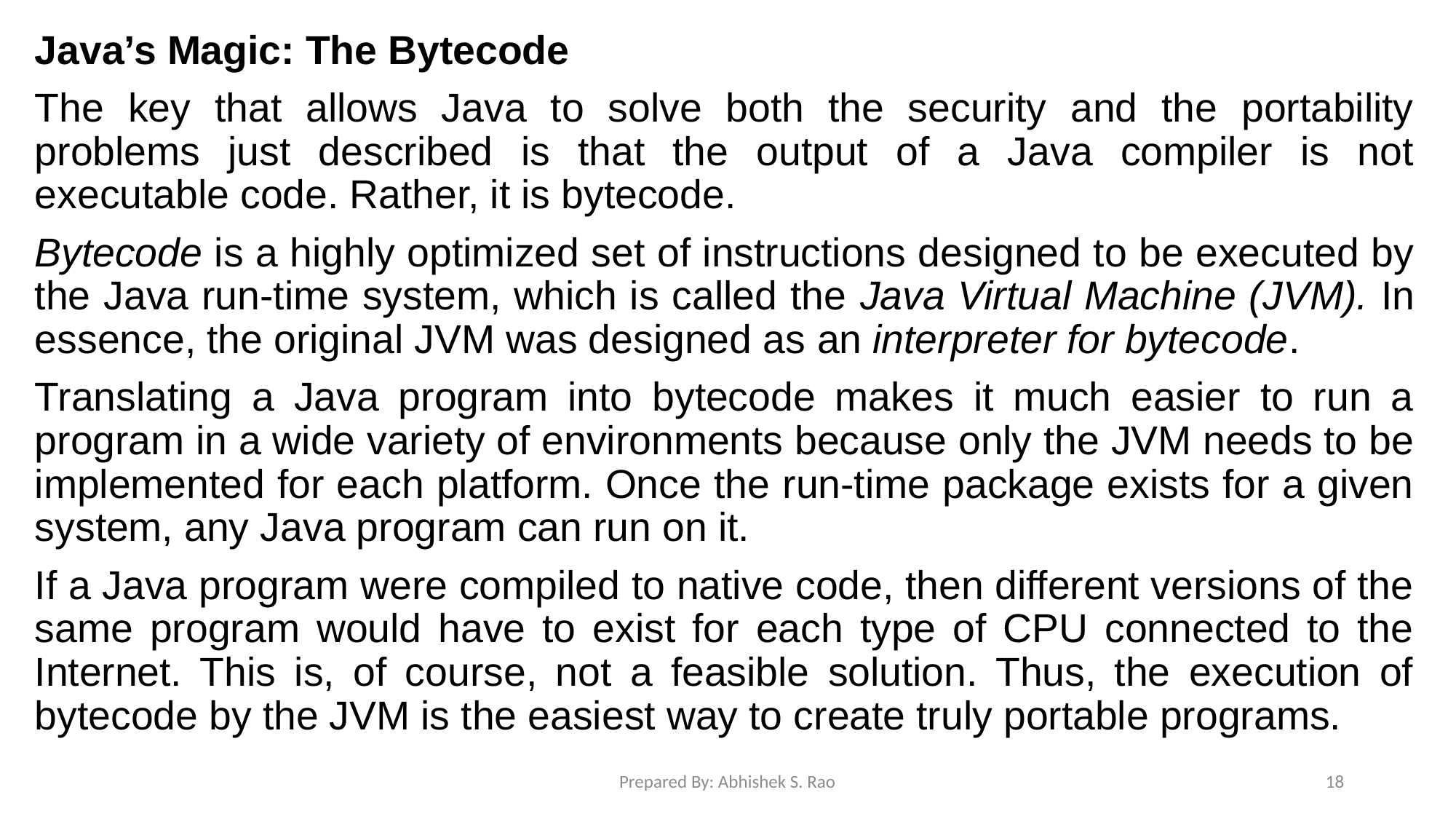

Java’s Magic: The Bytecode
The key that allows Java to solve both the security and the portability problems just described is that the output of a Java compiler is not executable code. Rather, it is bytecode.
Bytecode is a highly optimized set of instructions designed to be executed by the Java run-time system, which is called the Java Virtual Machine (JVM). In essence, the original JVM was designed as an interpreter for bytecode.
Translating a Java program into bytecode makes it much easier to run a program in a wide variety of environments because only the JVM needs to be implemented for each platform. Once the run-time package exists for a given system, any Java program can run on it.
If a Java program were compiled to native code, then different versions of the same program would have to exist for each type of CPU connected to the Internet. This is, of course, not a feasible solution. Thus, the execution of bytecode by the JVM is the easiest way to create truly portable programs.
Prepared By: Abhishek S. Rao
18